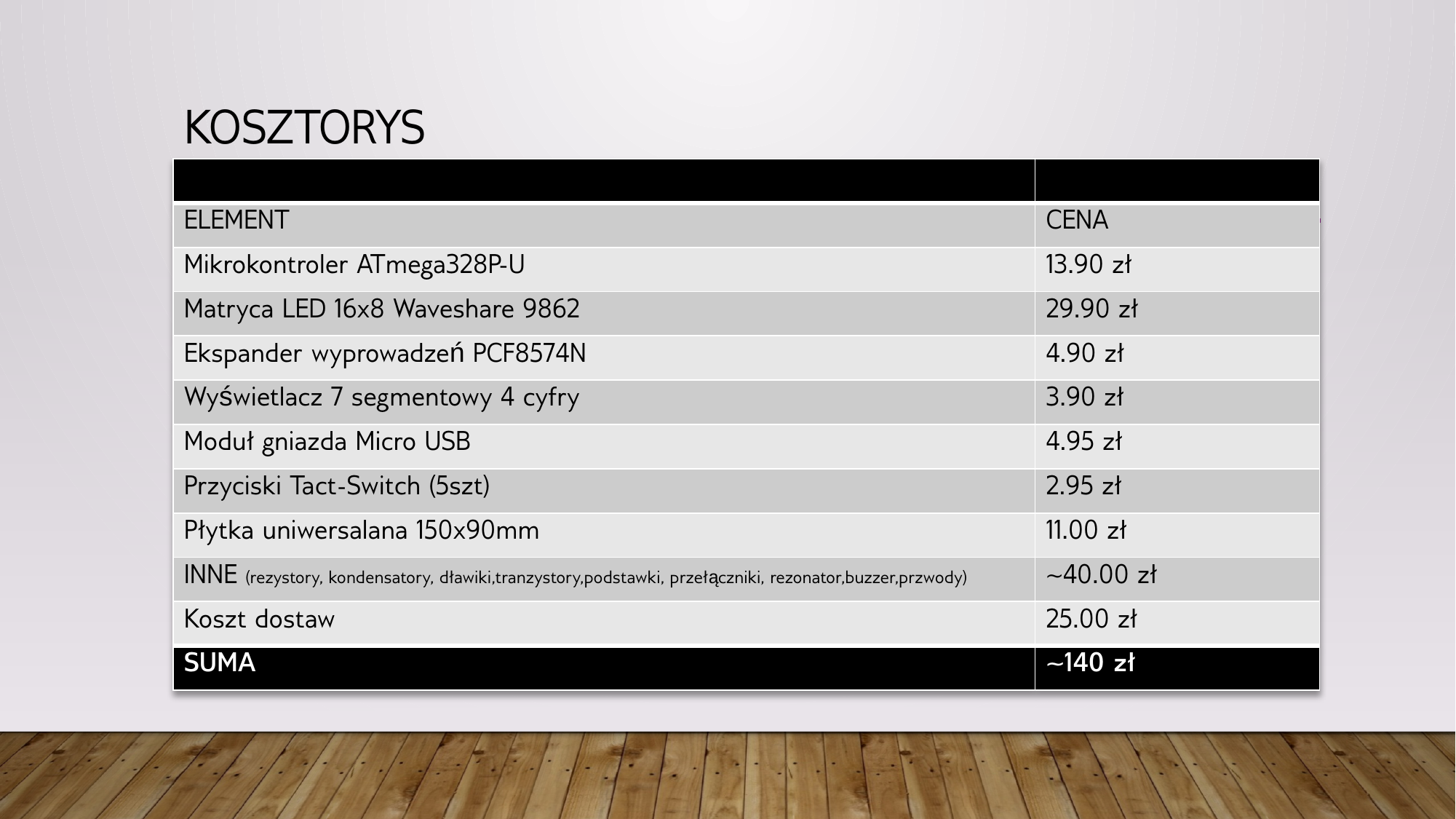

# Kosztorys
|  |  |
| --- | --- |
| ELEMENT | CENA |
| Mikrokontroler ATmega328P-U | 13.90 zł |
| Matryca LED 16x8 Waveshare 9862 | 29.90 zł |
| Ekspander wyprowadzeń PCF8574N | 4.90 zł |
| Wyświetlacz 7 segmentowy 4 cyfry | 3.90 zł |
| Moduł gniazda Micro USB | 4.95 zł |
| Przyciski Tact-Switch (5szt) | 2.95 zł |
| Płytka uniwersalana 150x90mm | 11.00 zł |
| INNE (rezystory, kondensatory, dławiki,tranzystory,podstawki, przełączniki, rezonator,buzzer,przwody) | ~40.00 zł |
| Koszt dostaw | 25.00 zł |
| SUMA | ~140 zł |